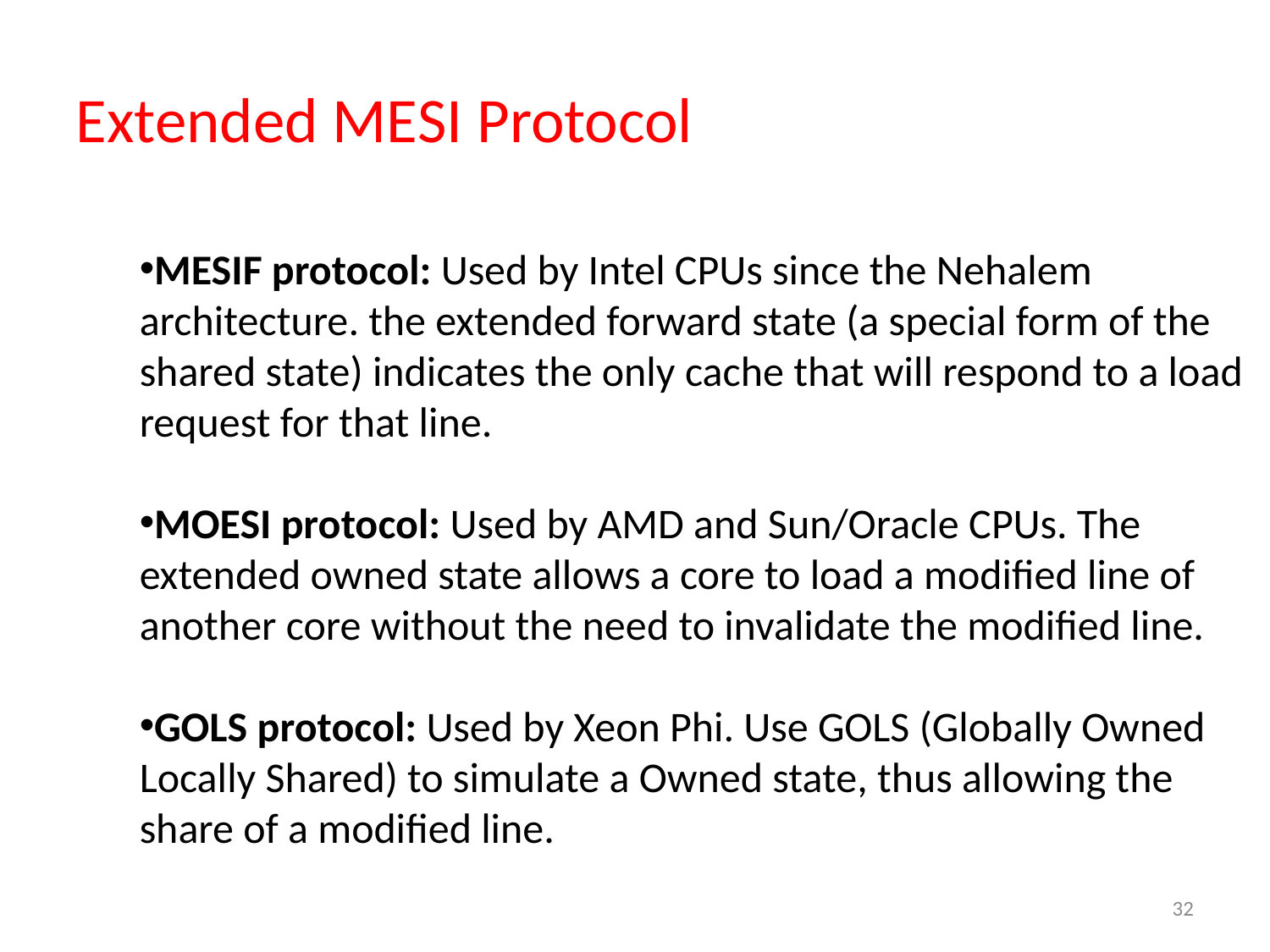

Extended MESI Protocol
MESIF protocol: Used by Intel CPUs since the Nehalem
architecture. the extended forward state (a special form of the shared state) indicates the only cache that will respond to a load request for that line.

MOESI protocol: Used by AMD and Sun/Oracle CPUs. The extended owned state allows a core to load a modified line of another core without the need to invalidate the modified line.

GOLS protocol: Used by Xeon Phi. Use GOLS (Globally Owned Locally Shared) to simulate a Owned state, thus allowing the share of a modified line.
32